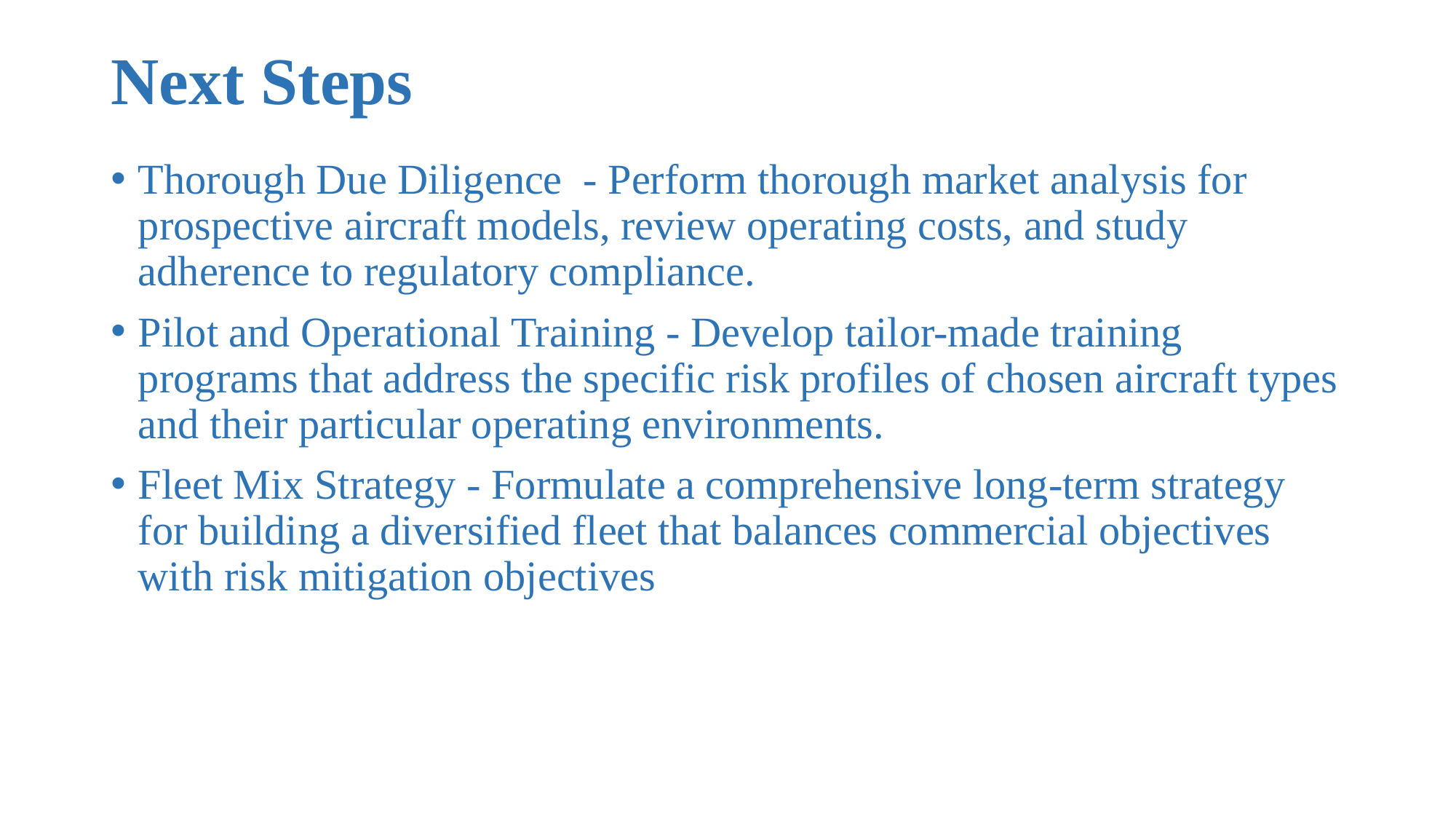

# Next Steps
Thorough Due Diligence  - Perform thorough market analysis for prospective aircraft models, review operating costs, and study adherence to regulatory compliance.
Pilot and Operational Training - Develop tailor-made training programs that address the specific risk profiles of chosen aircraft types and their particular operating environments.
Fleet Mix Strategy - Formulate a comprehensive long-term strategy for building a diversified fleet that balances commercial objectives with risk mitigation objectives